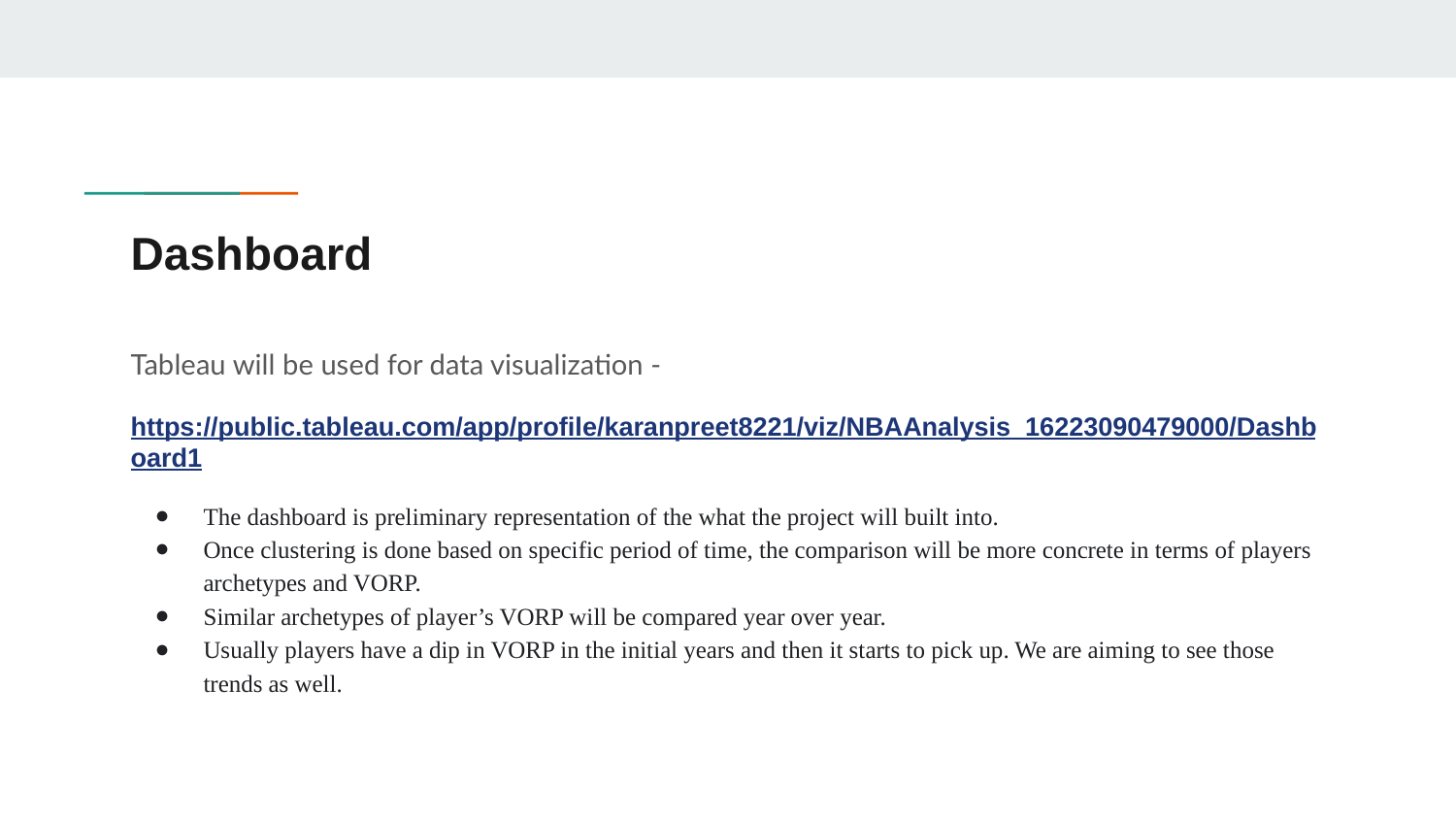

# Dashboard
Tableau will be used for data visualization -
https://public.tableau.com/app/profile/karanpreet8221/viz/NBAAnalysis_16223090479000/Dashboard1
The dashboard is preliminary representation of the what the project will built into.
Once clustering is done based on specific period of time, the comparison will be more concrete in terms of players archetypes and VORP.
Similar archetypes of player’s VORP will be compared year over year.
Usually players have a dip in VORP in the initial years and then it starts to pick up. We are aiming to see those trends as well.